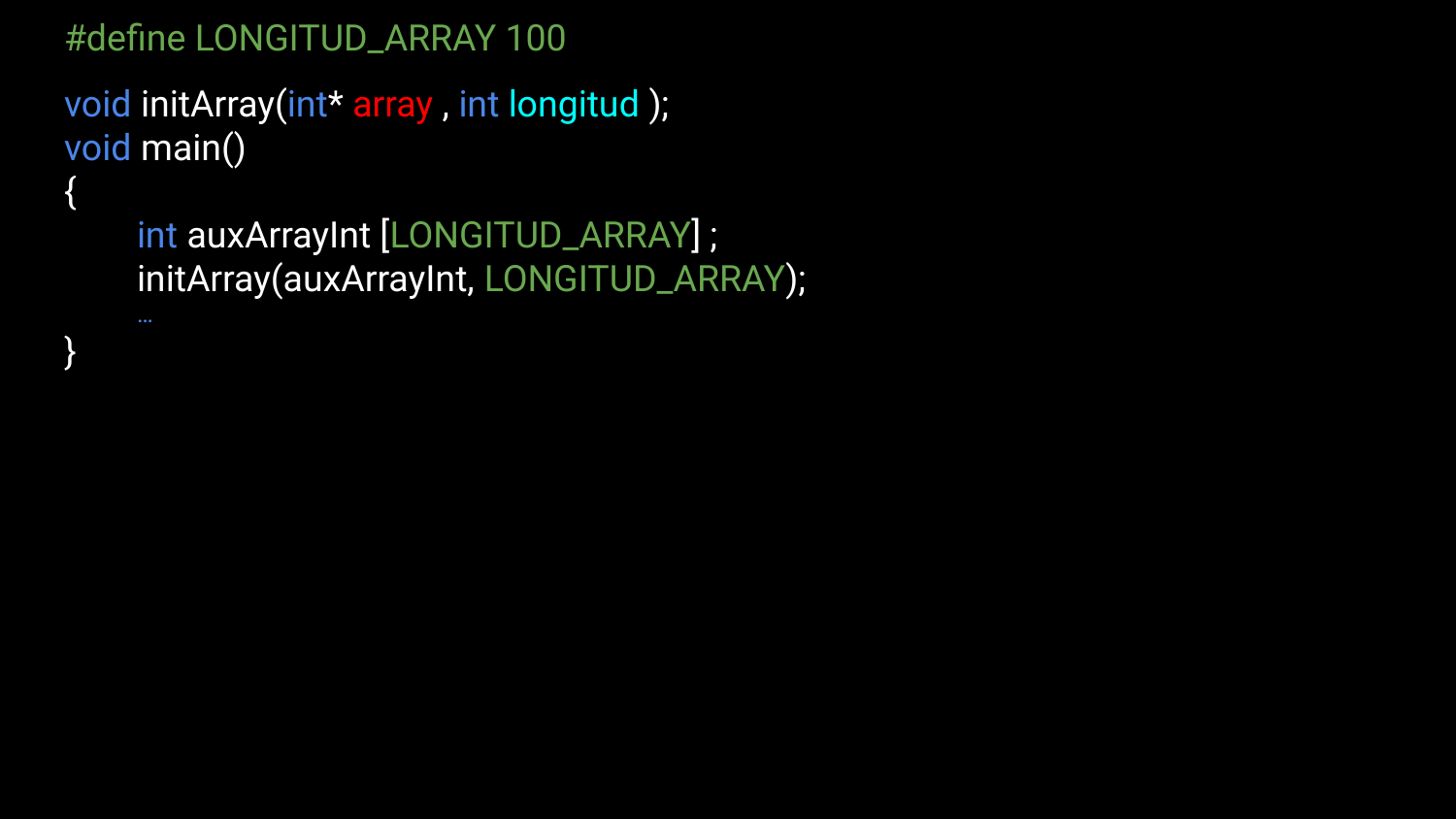

#define LONGITUD_ARRAY 100
void initArray(int* array , int longitud );
void main()
{
int auxArrayInt [LONGITUD_ARRAY] ;
initArray(auxArrayInt, LONGITUD_ARRAY);
…
}